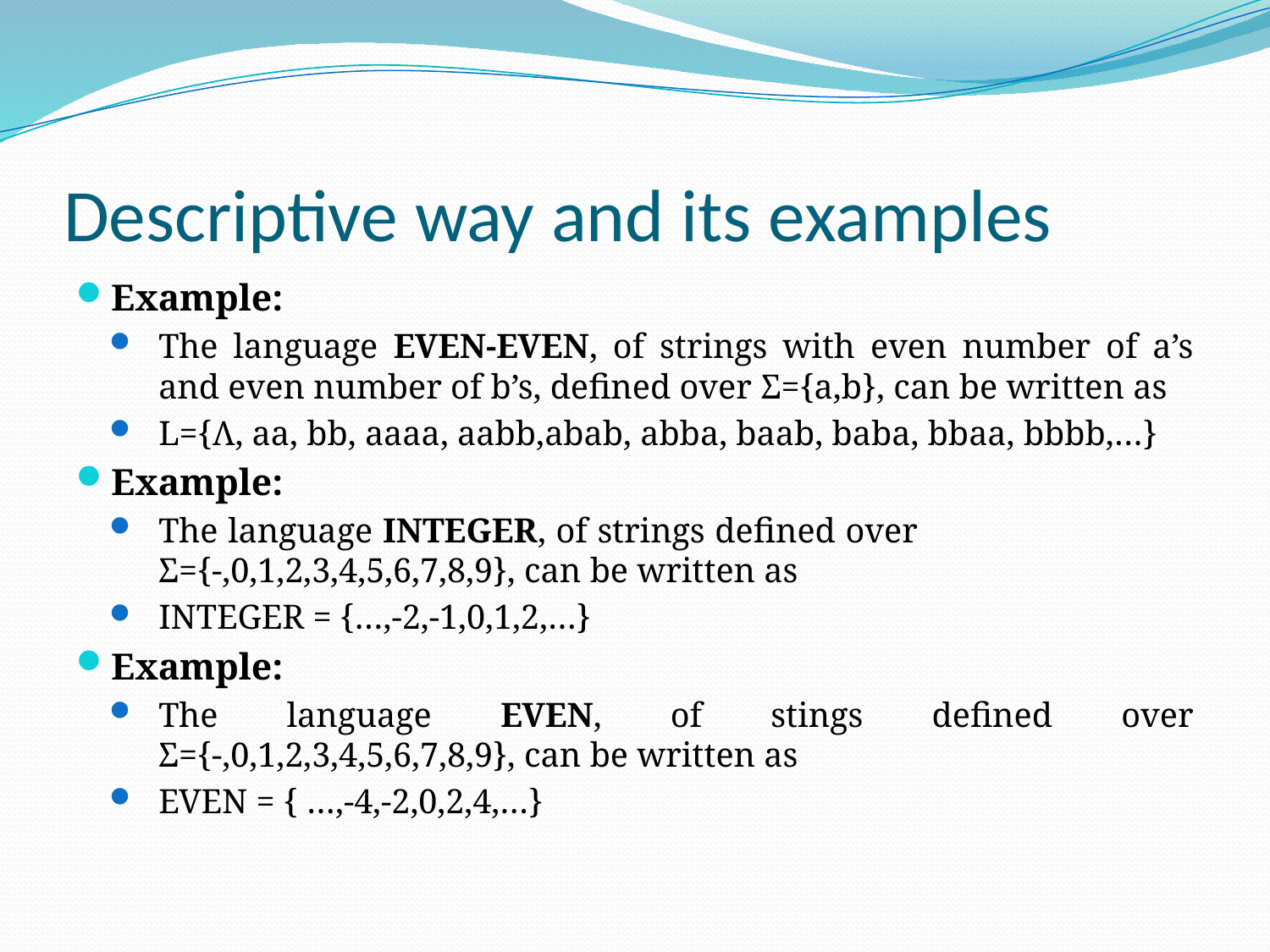

# Descriptive way and its examples
Example:
The language EVEN-EVEN, of strings with even number of a’s and even number of b’s, defined over Σ={a,b}, can be written as
L={Λ, aa, bb, aaaa, aabb,abab, abba, baab, baba, bbaa, bbbb,…}
Example:
The language INTEGER, of strings defined over                             Σ={-,0,1,2,3,4,5,6,7,8,9}, can be written as
INTEGER = {…,-2,-1,0,1,2,…}
Example:
The language EVEN, of stings defined over Σ={-,0,1,2,3,4,5,6,7,8,9}, can be written as
EVEN = { …,-4,-2,0,2,4,…}